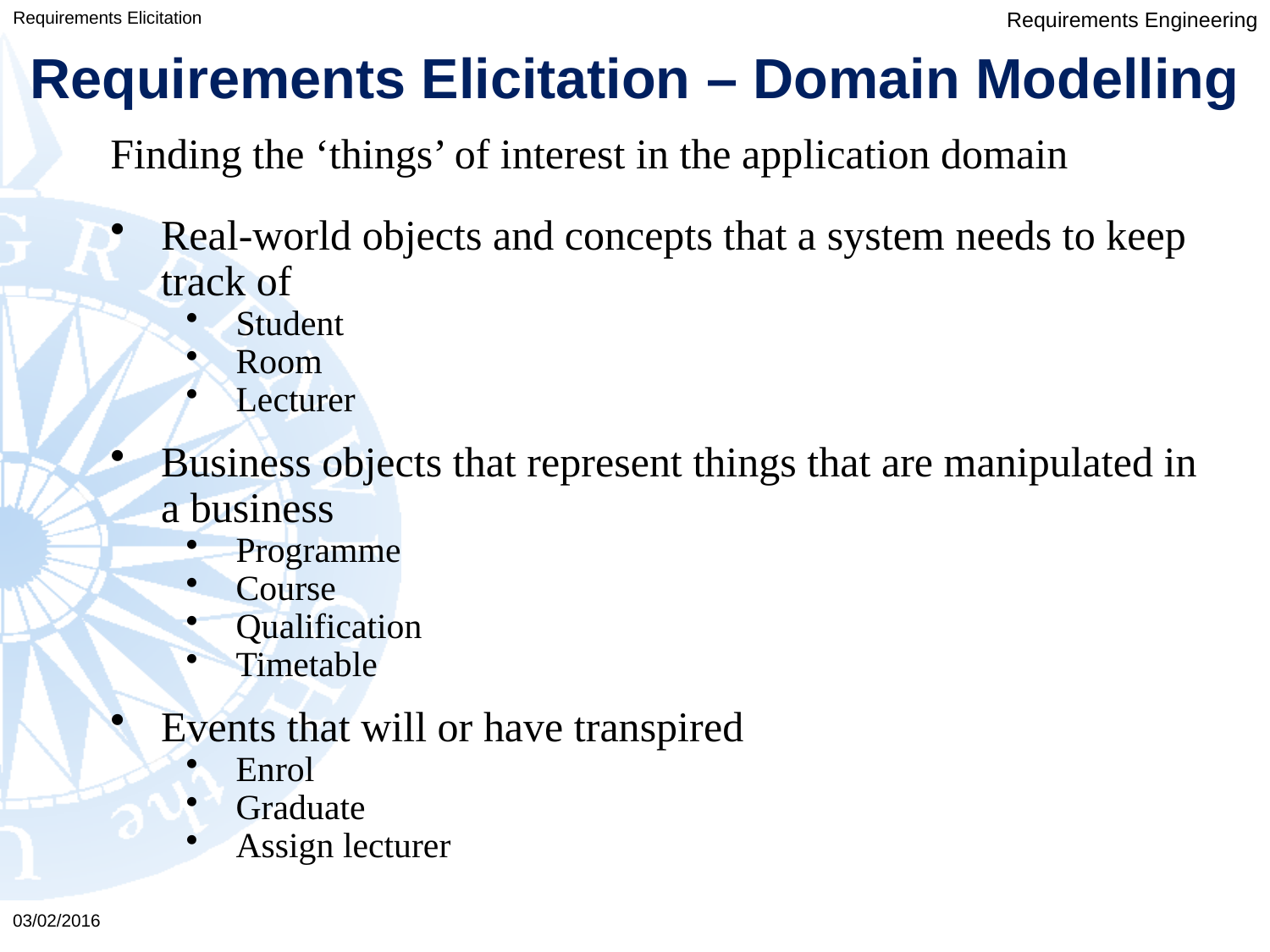

Requirements Elicitation
Requirements Elicitation – Domain Modelling
Finding the ‘things’ of interest in the application domain
Real-world objects and concepts that a system needs to keep track of
Student
Room
Lecturer
Business objects that represent things that are manipulated in a business
Programme
Course
Qualification
Timetable
Events that will or have transpired
Enrol
Graduate
Assign lecturer
03/02/2016